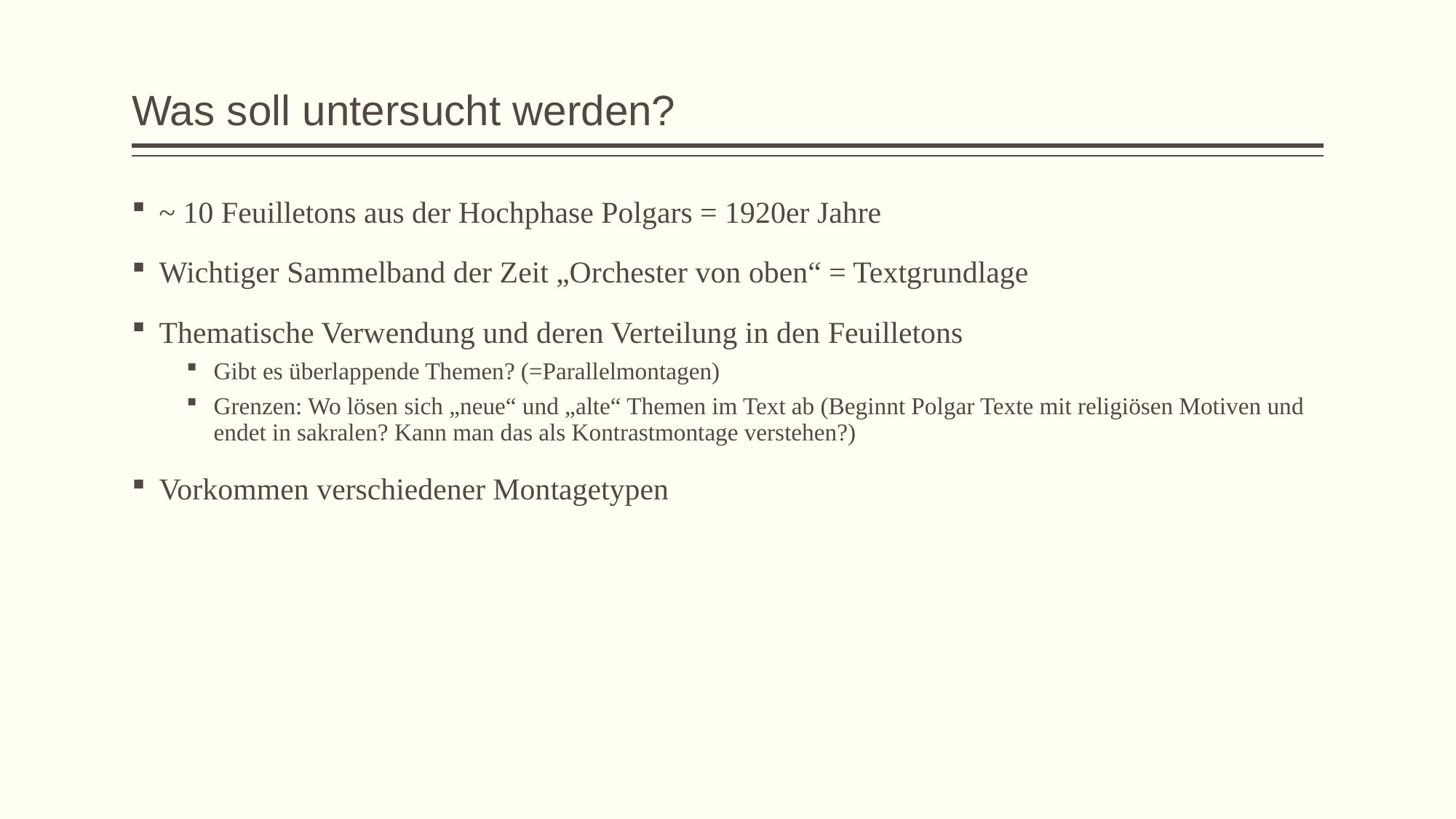

# Was soll untersucht werden?
~ 10 Feuilletons aus der Hochphase Polgars = 1920er Jahre
Wichtiger Sammelband der Zeit „Orchester von oben“ = Textgrundlage
Thematische Verwendung und deren Verteilung in den Feuilletons
Gibt es überlappende Themen? (=Parallelmontagen)
Grenzen: Wo lösen sich „neue“ und „alte“ Themen im Text ab (Beginnt Polgar Texte mit religiösen Motiven und endet in sakralen? Kann man das als Kontrastmontage verstehen?)
Vorkommen verschiedener Montagetypen